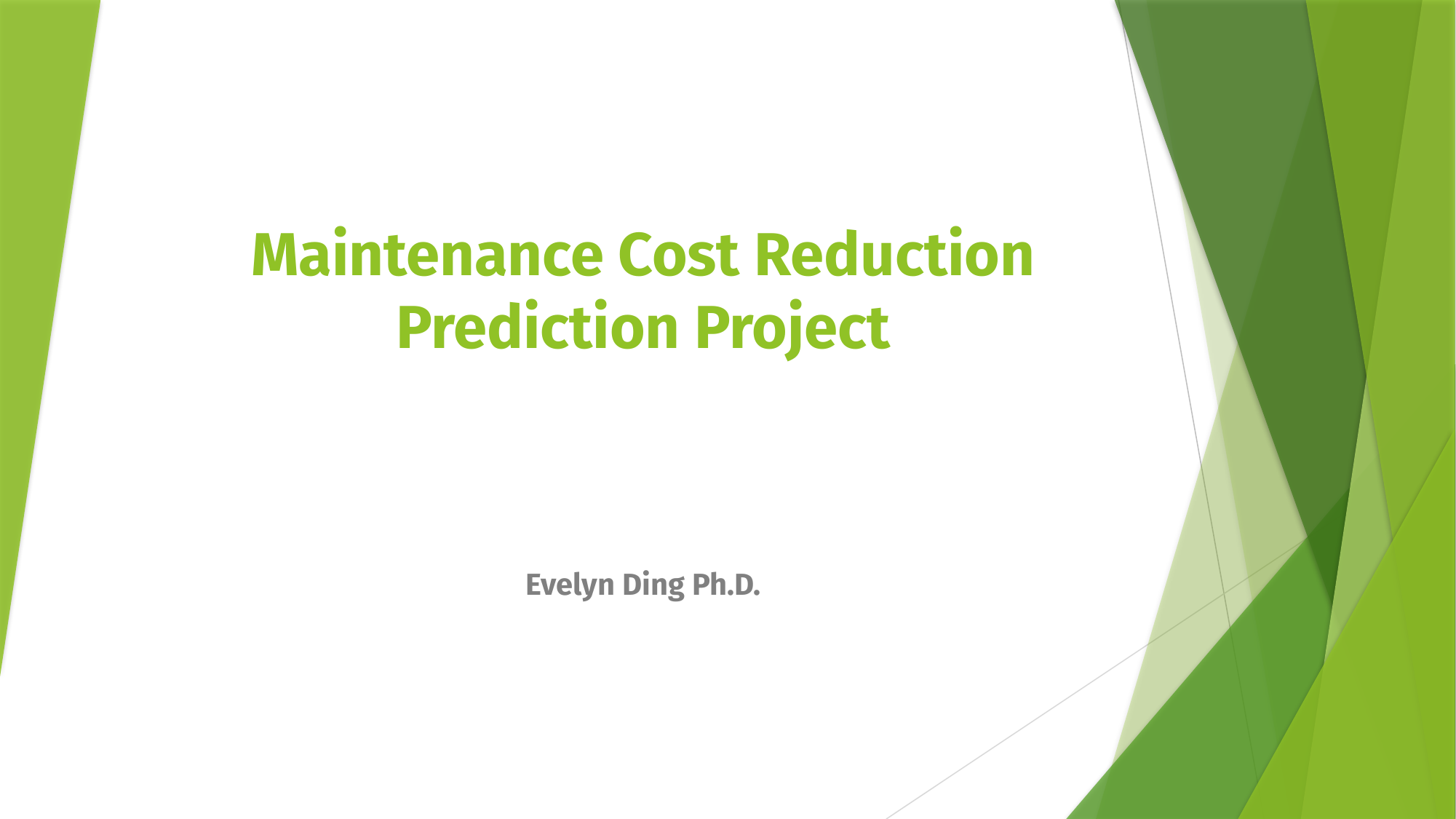

# Maintenance Cost Reduction Prediction Project
Evelyn Ding Ph.D.